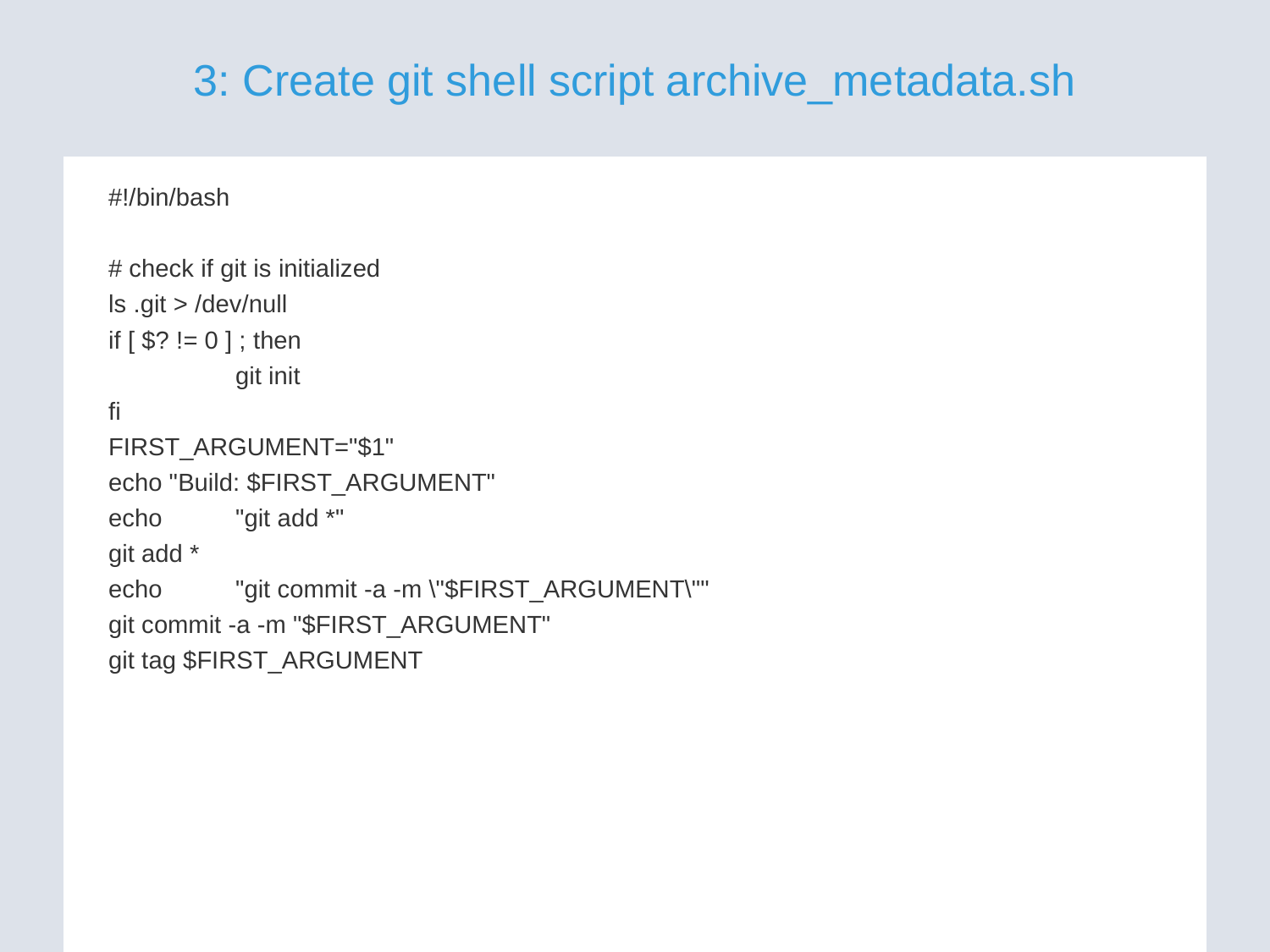

# 3: Create git shell script archive_metadata.sh
#!/bin/bash

# check if git is initialized
ls .git > /dev/null
if [ $? != 0 ] ; then
	git init
fi
FIRST_ARGUMENT="$1"
echo "Build: $FIRST_ARGUMENT"
echo 	"git add *"
git add *
echo 	"git commit -a -m \"$FIRST_ARGUMENT\""
git commit -a -m "$FIRST_ARGUMENT"
git tag $FIRST_ARGUMENT
6/2/16
© 2015 Acumen Solutions. All Rights Reserved. www.acumensolutions.com
5